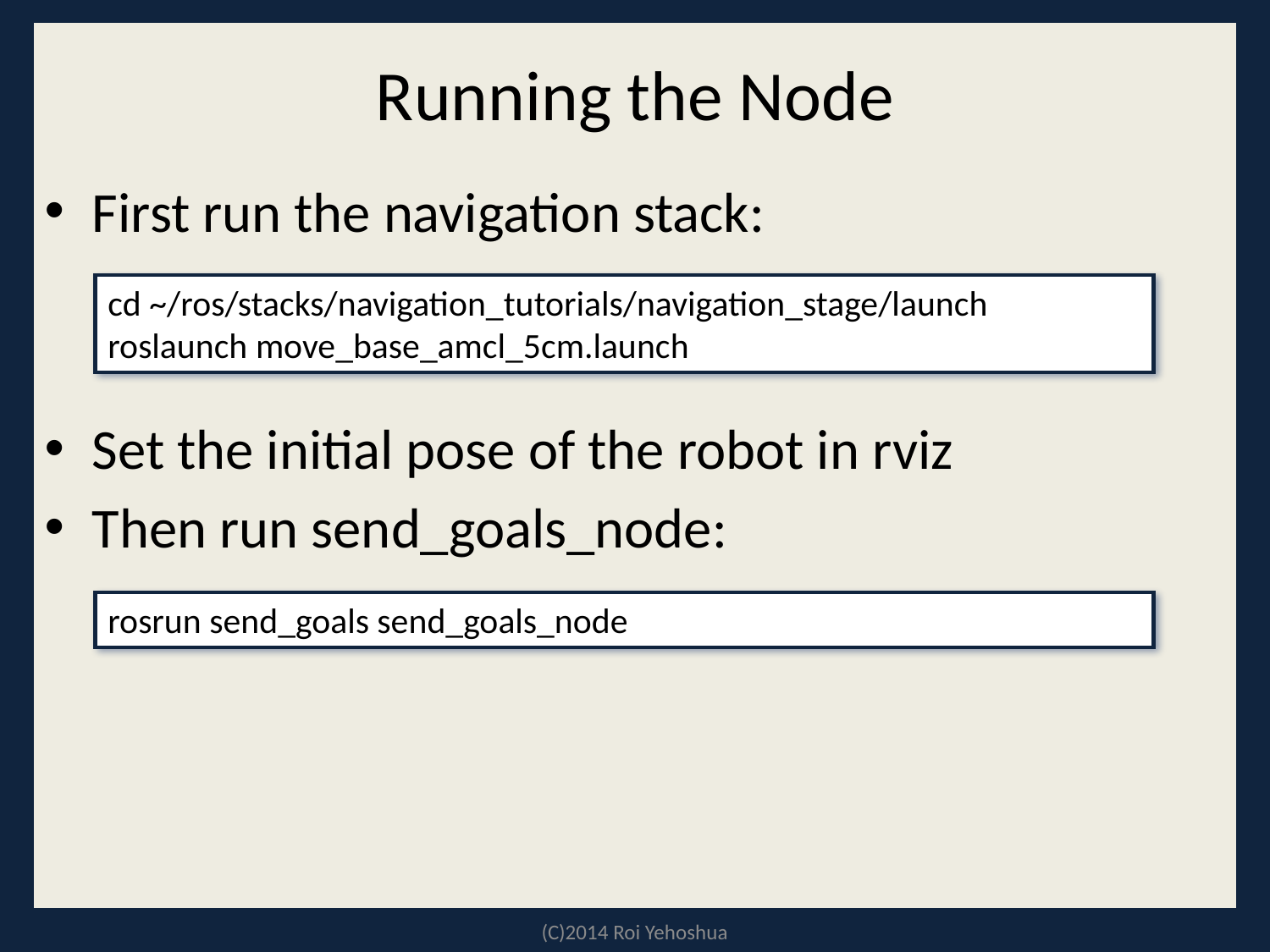

# Running the Node
First run the navigation stack:

Set the initial pose of the robot in rviz
Then run send_goals_node:

cd ~/ros/stacks/navigation_tutorials/navigation_stage/launch
roslaunch move_base_amcl_5cm.launch
rosrun send_goals send_goals_node
(C)2014 Roi Yehoshua